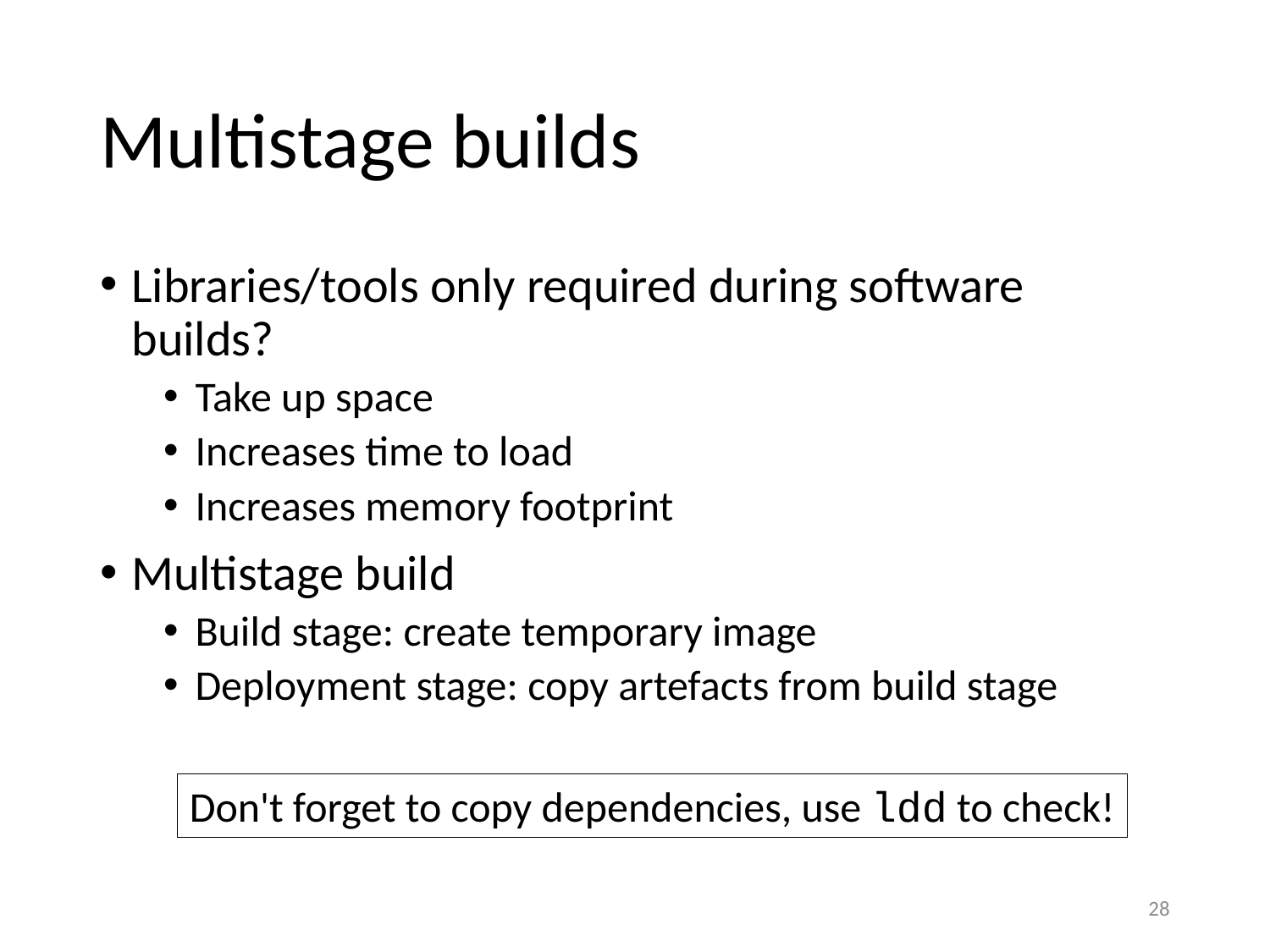

# Multistage builds
Libraries/tools only required during software builds?
Take up space
Increases time to load
Increases memory footprint
Multistage build
Build stage: create temporary image
Deployment stage: copy artefacts from build stage
Don't forget to copy dependencies, use ldd to check!
28